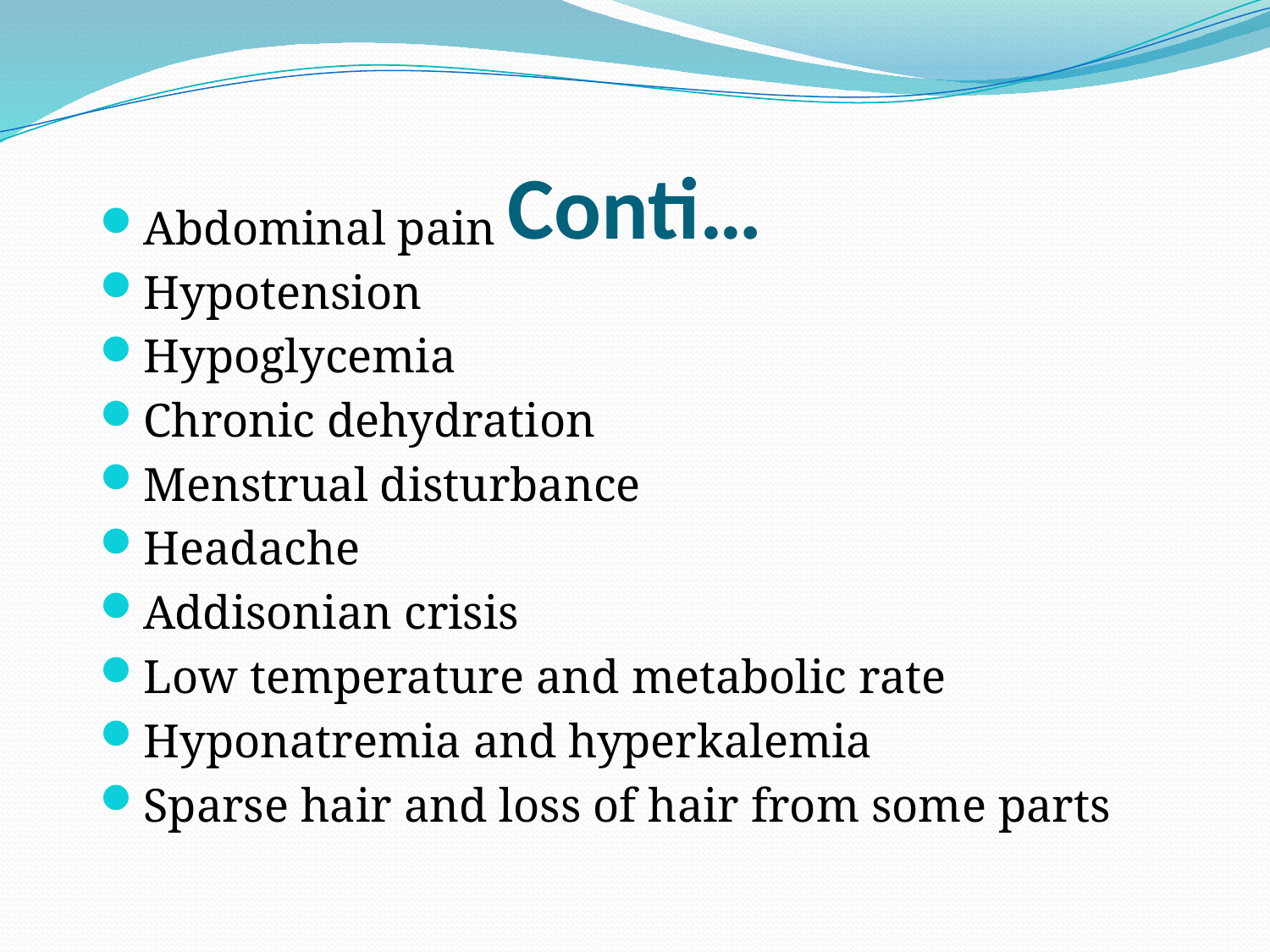

# Conti…
Abdominal pain
Hypotension
Hypoglycemia
Chronic dehydration
Menstrual disturbance
Headache
Addisonian crisis
Low temperature and metabolic rate
Hyponatremia and hyperkalemia
Sparse hair and loss of hair from some parts